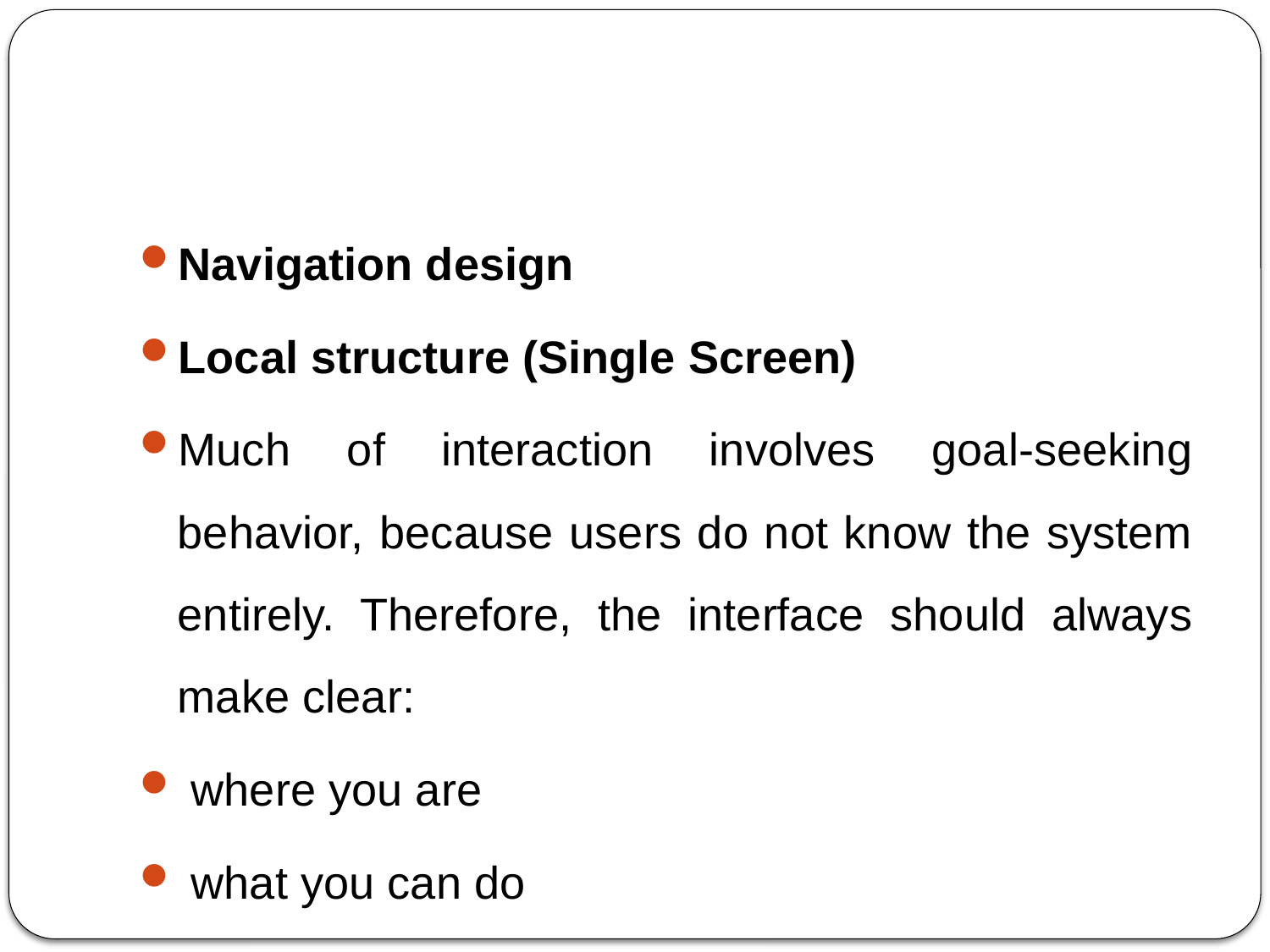

#
Navigation design
Local structure (Single Screen)
Much of interaction involves goal-seeking behavior, because users do not know the system entirely. Therefore, the interface should always make clear:
 where you are
 what you can do